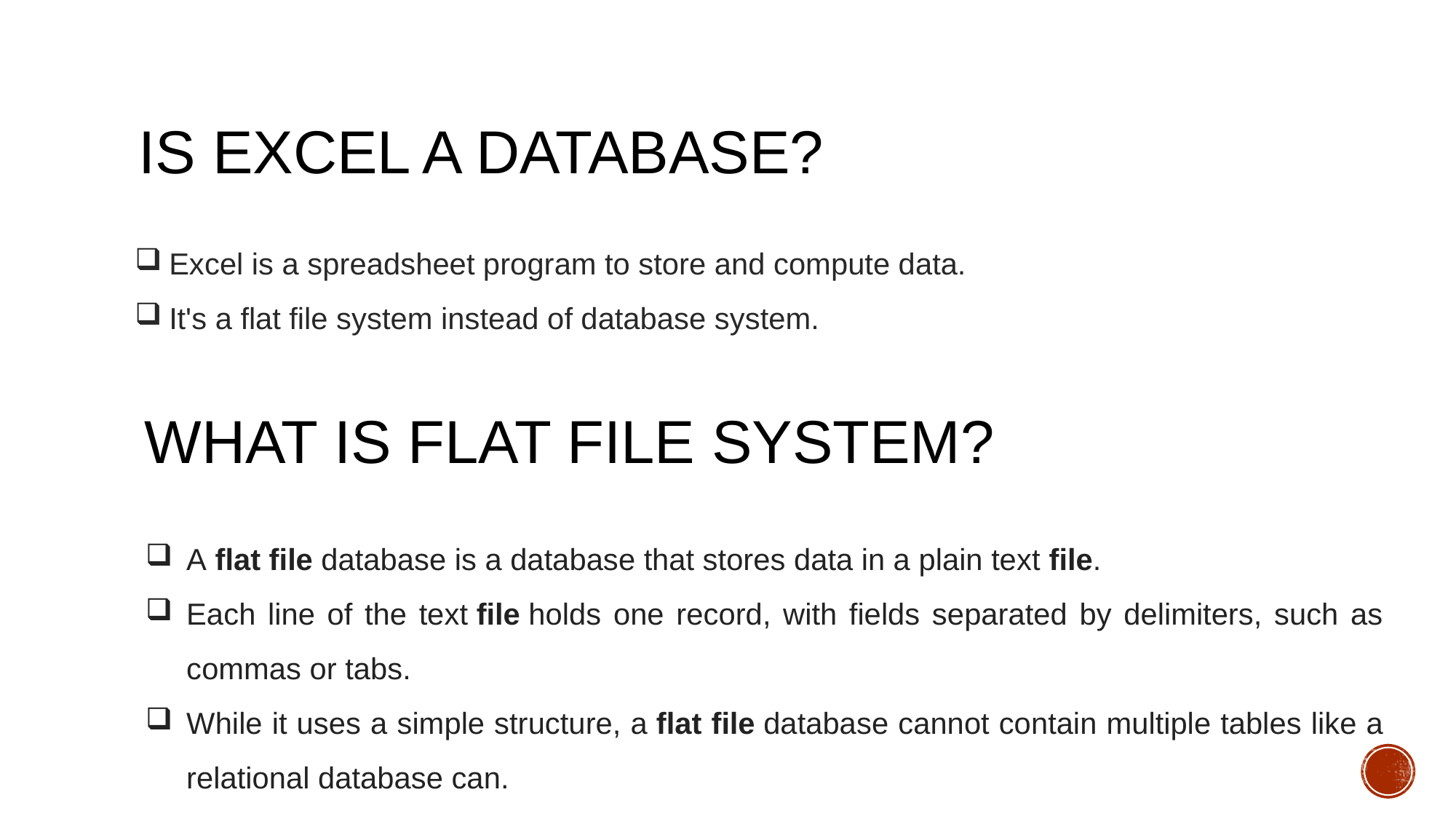

# Is excel a database?
Excel is a spreadsheet program to store and compute data.
It's a flat file system instead of database system.
WHAT IS FLAT FILE SYSTEM?
A flat file database is a database that stores data in a plain text file.
Each line of the text file holds one record, with fields separated by delimiters, such as commas or tabs.
While it uses a simple structure, a flat file database cannot contain multiple tables like a relational database can.